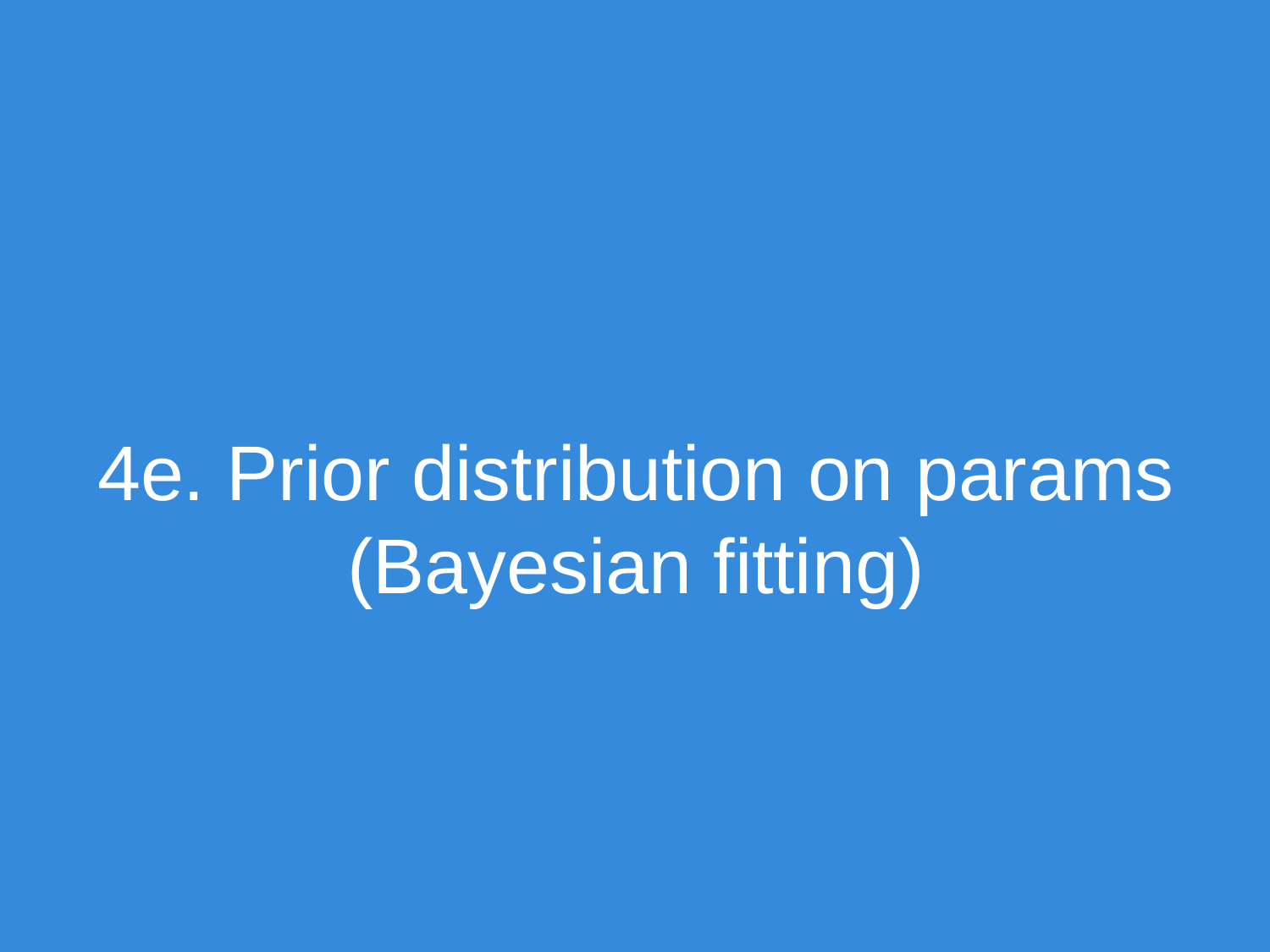

# 4e. Prior distribution on params (Bayesian fitting)